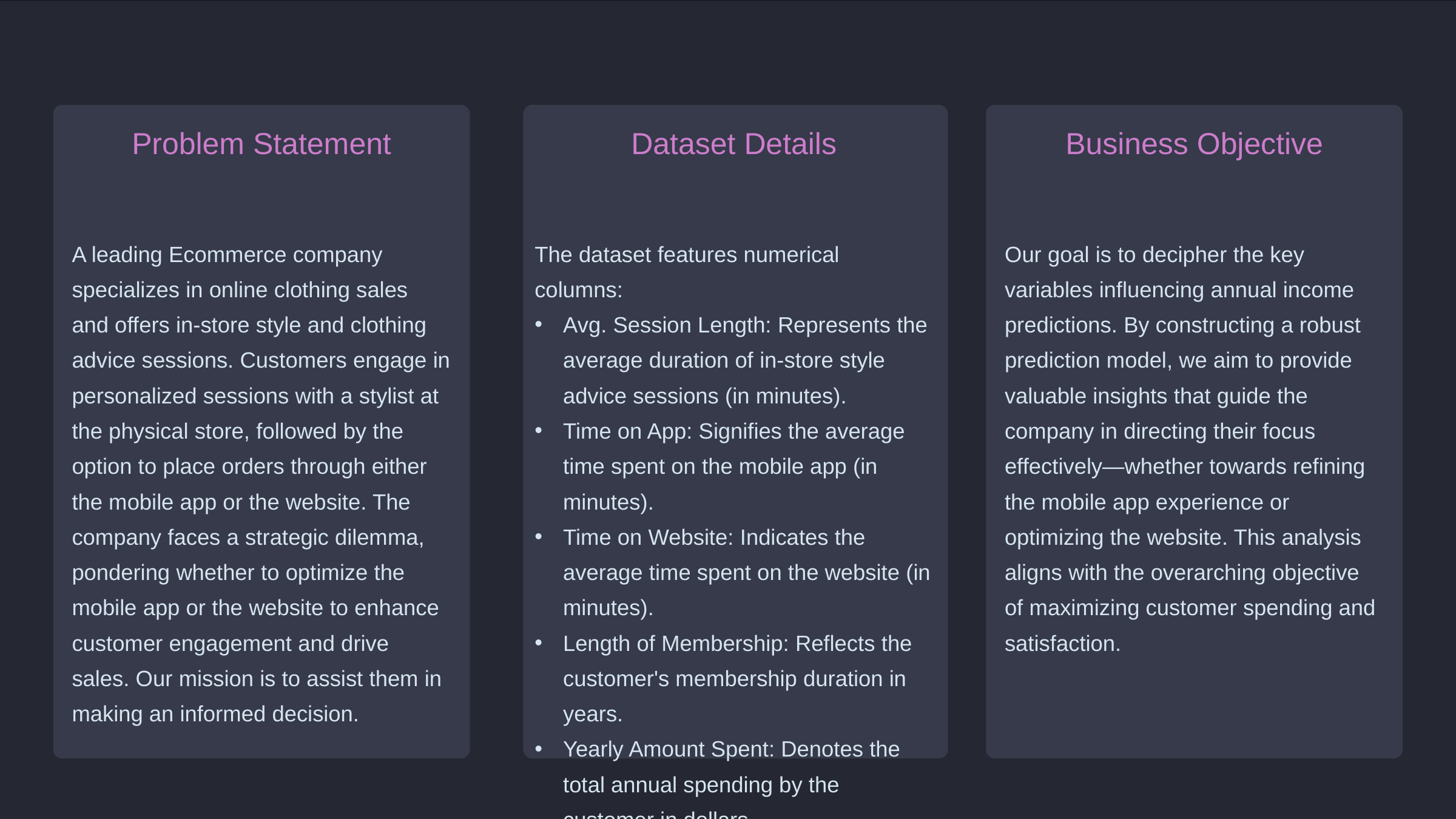

Problem Statement

A leading Ecommerce company specializes in online clothing sales and offers in-store style and clothing advice sessions. Customers engage in personalized sessions with a stylist at the physical store, followed by the option to place orders through either the mobile app or the website. The company faces a strategic dilemma, pondering whether to optimize the mobile app or the website to enhance customer engagement and drive sales. Our mission is to assist them in making an informed decision.
Dataset Details

The dataset features numerical columns:
Avg. Session Length: Represents the average duration of in-store style advice sessions (in minutes).
Time on App: Signifies the average time spent on the mobile app (in minutes).
Time on Website: Indicates the average time spent on the website (in minutes).
Length of Membership: Reflects the customer's membership duration in years.
Yearly Amount Spent: Denotes the total annual spending by the customer in dollars.
Business Objective

Our goal is to decipher the key variables influencing annual income predictions. By constructing a robust prediction model, we aim to provide valuable insights that guide the company in directing their focus effectively—whether towards refining the mobile app experience or optimizing the website. This analysis aligns with the overarching objective of maximizing customer spending and satisfaction.